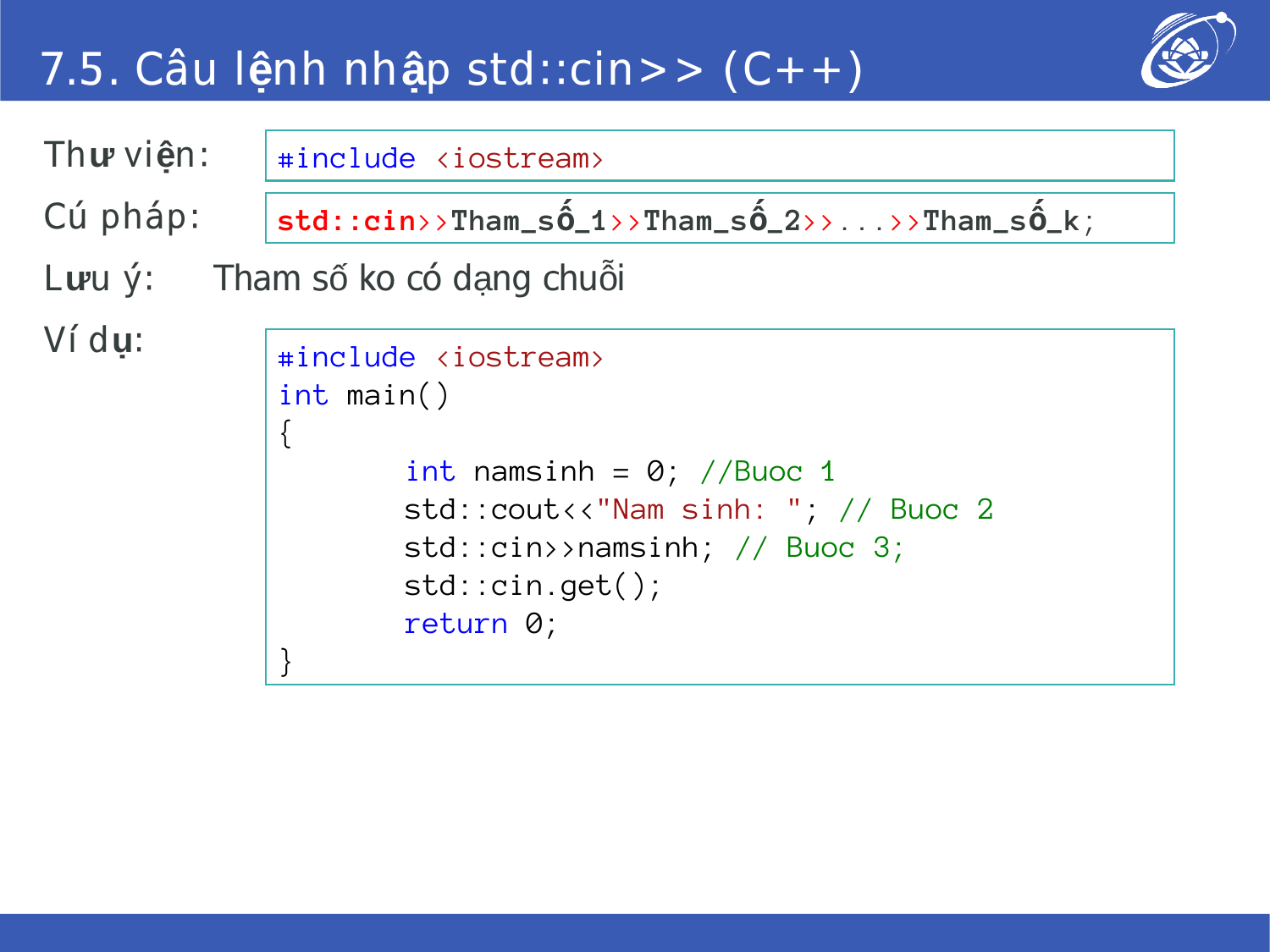

# 7.5. Câu lệnh nhập std::cin>> (C++)
#include <iostream>
Thư viện:
Cú pháp:
Lưu ý:	    Tham số ko có dạng chuỗi
Ví dụ:

std::cin>>Tham_số_1>>Tham_số_2>>...>>Tham_số_k;
#include <iostream>
int main()
{
	int namsinh = 0; //Buoc 1
    	std::cout<<"Nam sinh: "; // Buoc 2
    	std::cin>>namsinh; // Buoc 3;
	std::cin.get();
    	return 0;
}